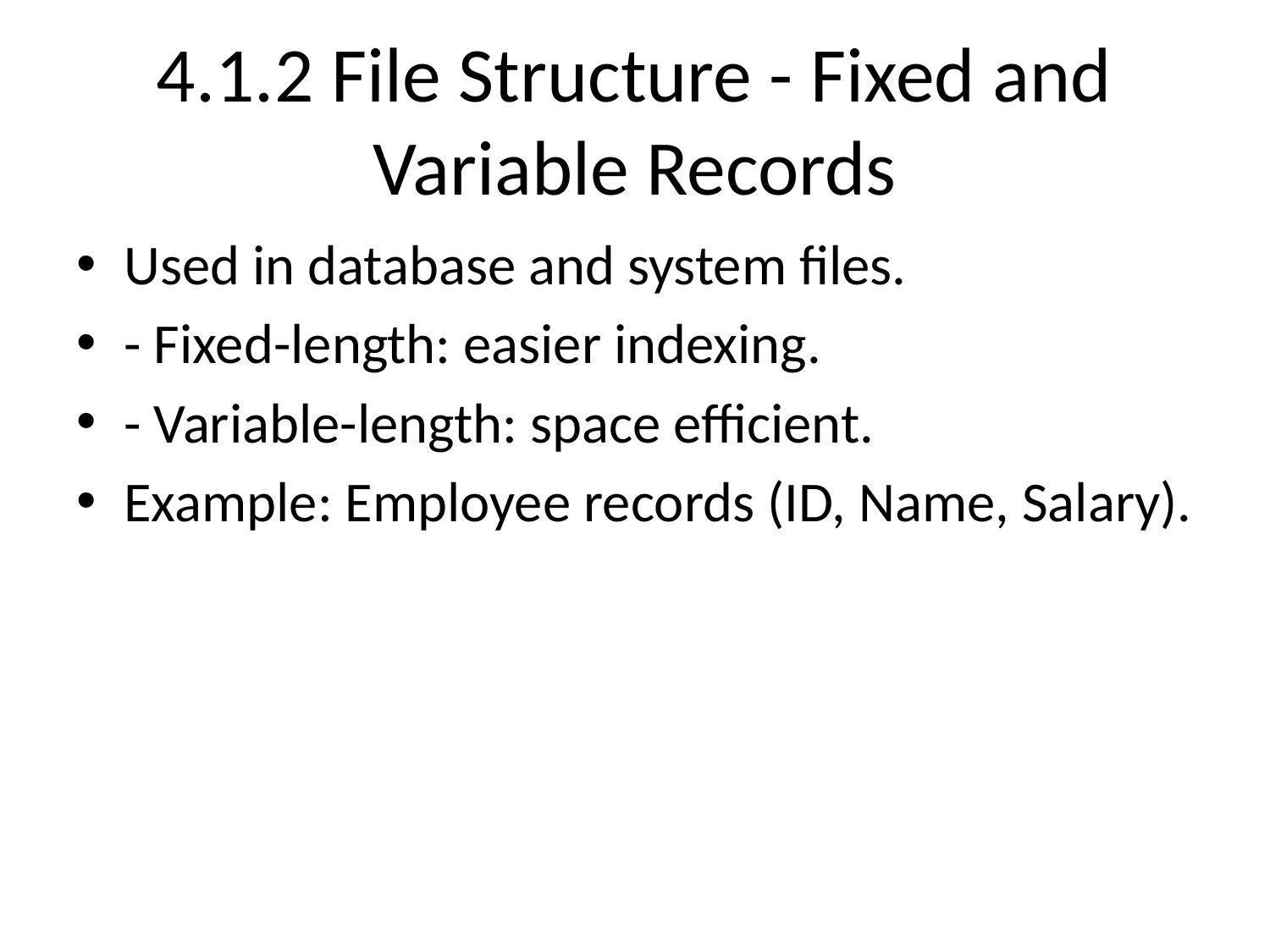

# 4.1.2 File Structure - Fixed and Variable Records
Used in database and system files.
- Fixed-length: easier indexing.
- Variable-length: space efficient.
Example: Employee records (ID, Name, Salary).